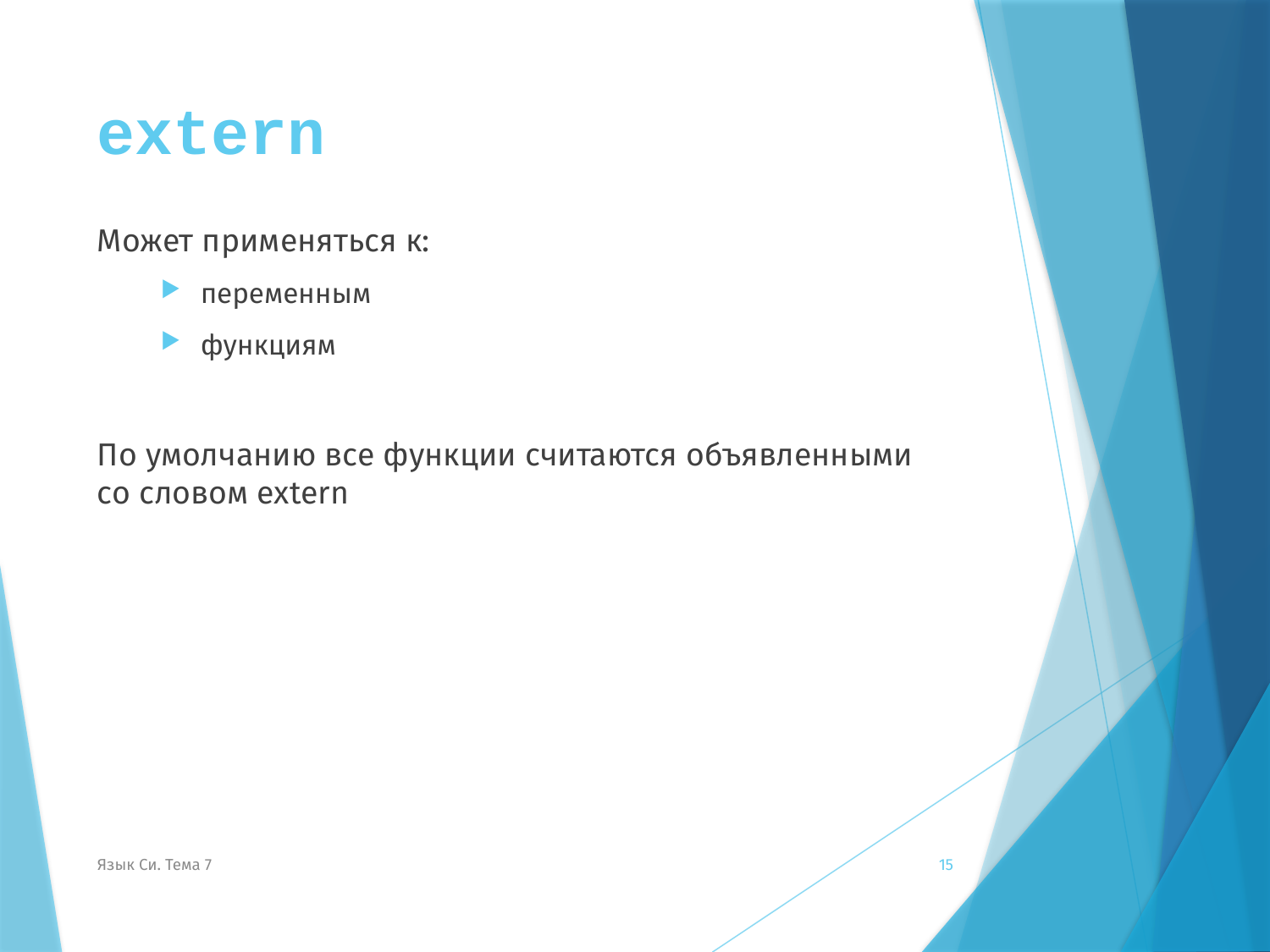

# extern
Может применяться к:
переменным
функциям

По умолчанию все функции считаются объявленными со словом extern
Язык Си. Тема 7
15